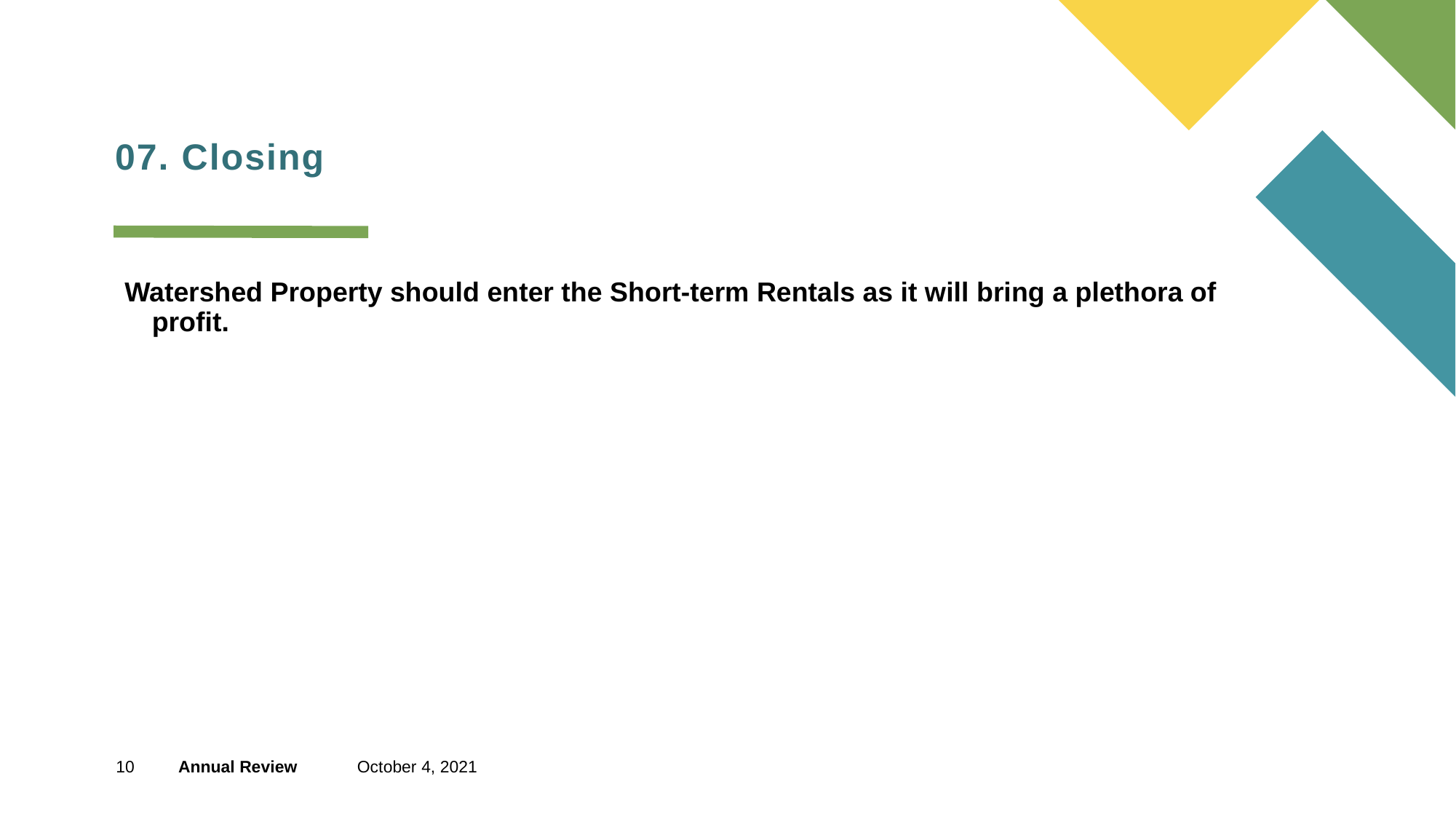

# 07. Closing
Watershed Property should enter the Short-term Rentals as it will bring a plethora of profit.
10
Annual Review
October 4, 2021